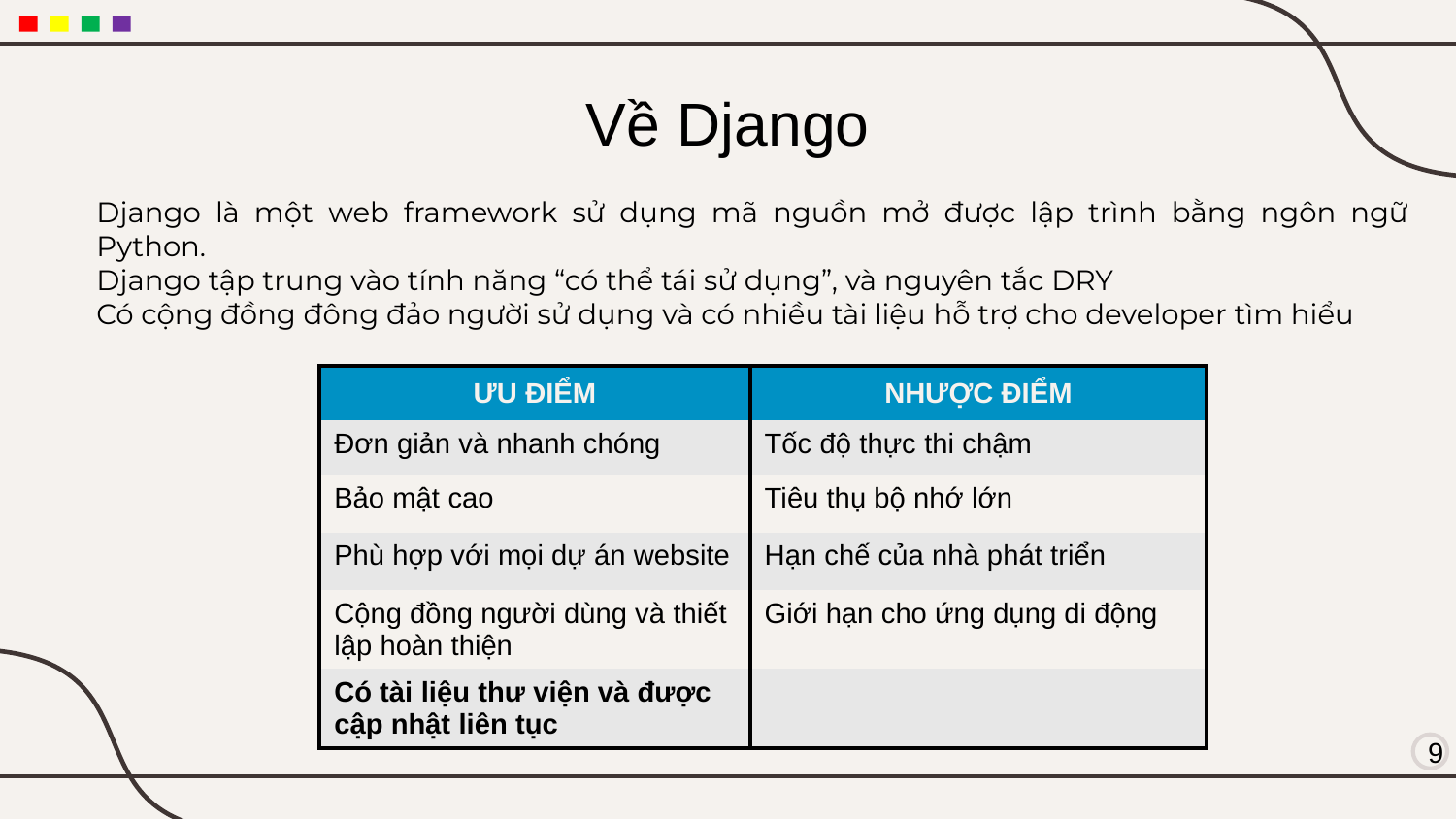

# Về Django
Django là một web framework sử dụng mã nguồn mở được lập trình bằng ngôn ngữ Python.
Django tập trung vào tính năng “có thể tái sử dụng”, và nguyên tắc DRY
Có cộng đồng đông đảo người sử dụng và có nhiều tài liệu hỗ trợ cho developer tìm hiểu

| ƯU ĐIỂM | NHƯỢC ĐIỂM |
| --- | --- |
| Đơn giản và nhanh chóng | Tốc độ thực thi chậm |
| Bảo mật cao | Tiêu thụ bộ nhớ lớn |
| Phù hợp với mọi dự án website | Hạn chế của nhà phát triển |
| Cộng đồng người dùng và thiết lập hoàn thiện | Giới hạn cho ứng dụng di động |
| Có tài liệu thư viện và được cập nhật liên tục |  |
9